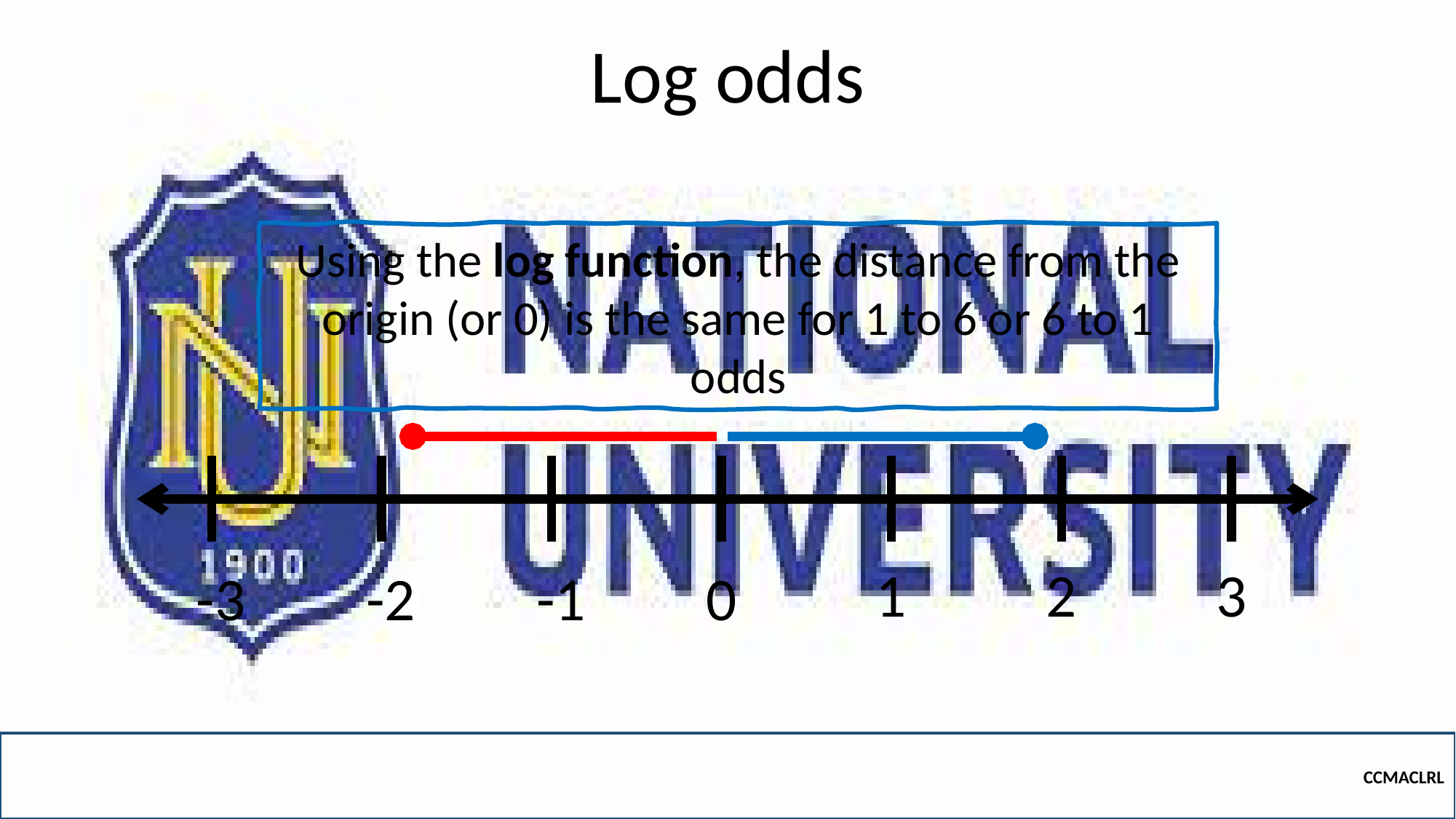

# Log odds
Using the log function, the distance from the origin (or 0) is the same for 1 to 6 or 6 to 1 odds
1
2
3
0
-3
-2
-1
CCMACLRL